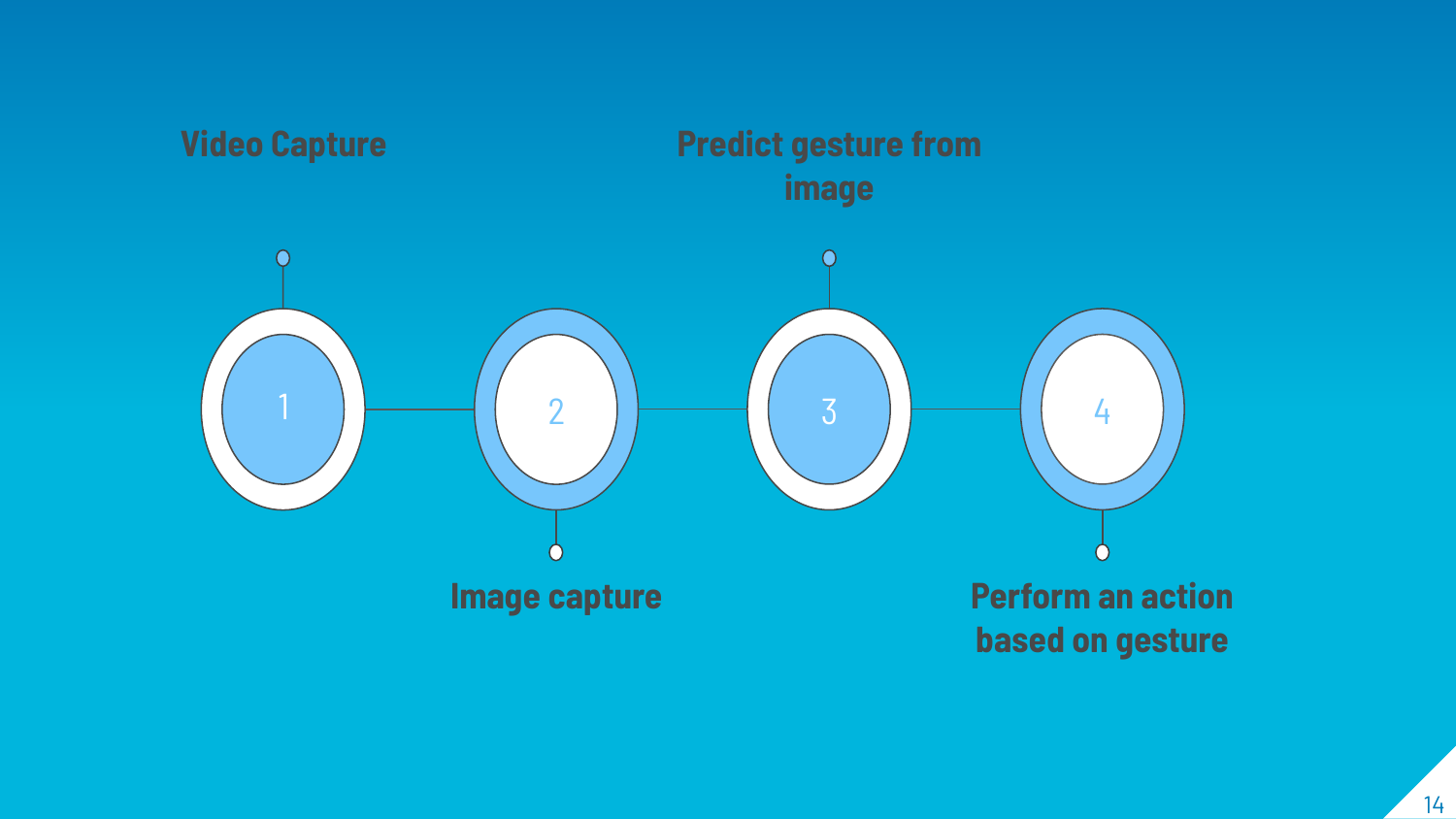

Video Capture
Predict gesture from image

1
2
3
4
Image capture
Perform an action based on gesture
14